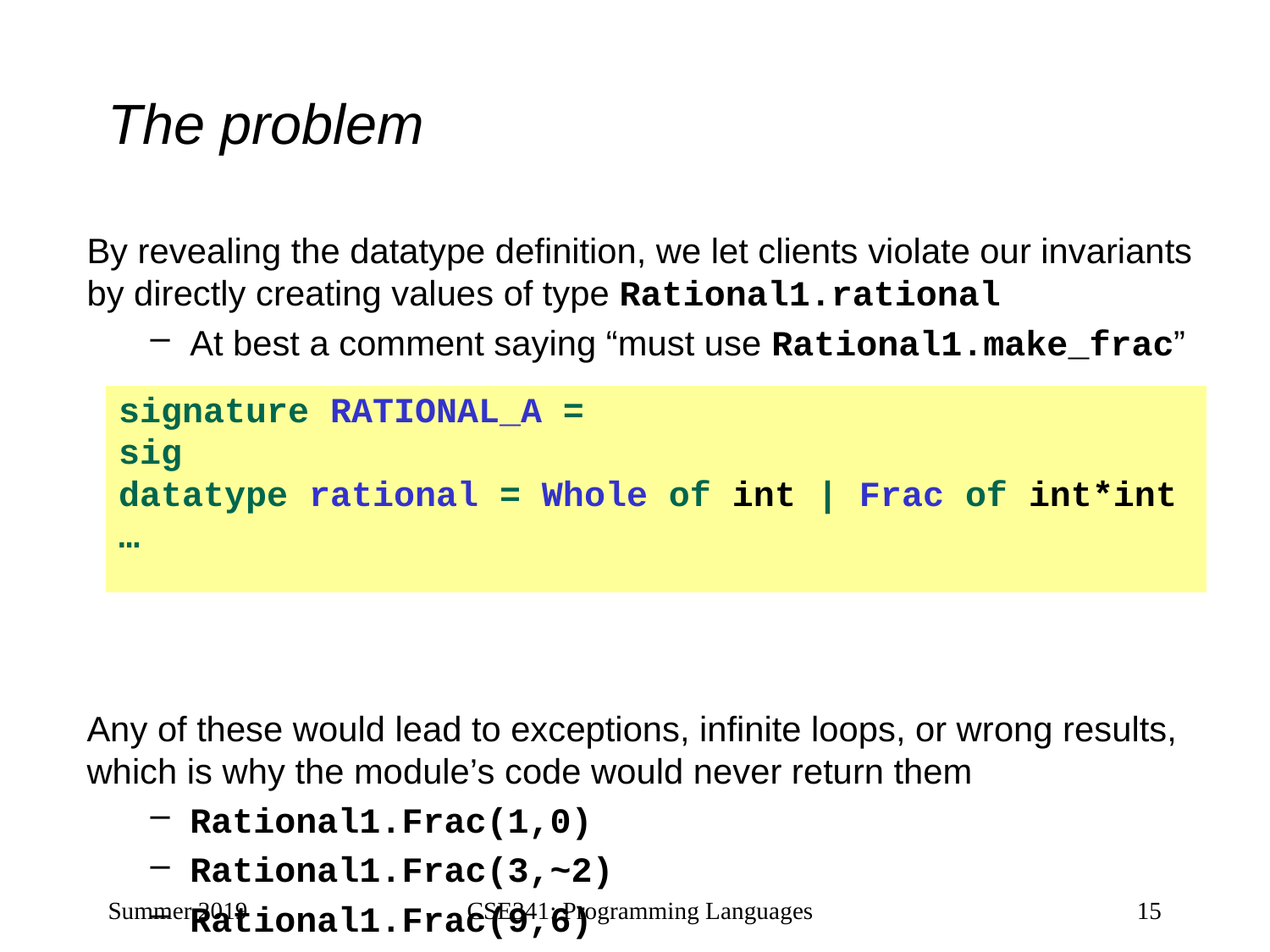

# The problem
By revealing the datatype definition, we let clients violate our invariants by directly creating values of type Rational1.rational
At best a comment saying “must use Rational1.make_frac”

Any of these would lead to exceptions, infinite loops, or wrong results, which is why the module’s code would never return them
Rational1.Frac(1,0)
Rational1.Frac(3,~2)
Rational1.Frac(9,6)
signature RATIONAL_A =
sig
datatype rational = Whole of int | Frac of int*int
…
Summer 2019
CSE341: Programming Languages
15